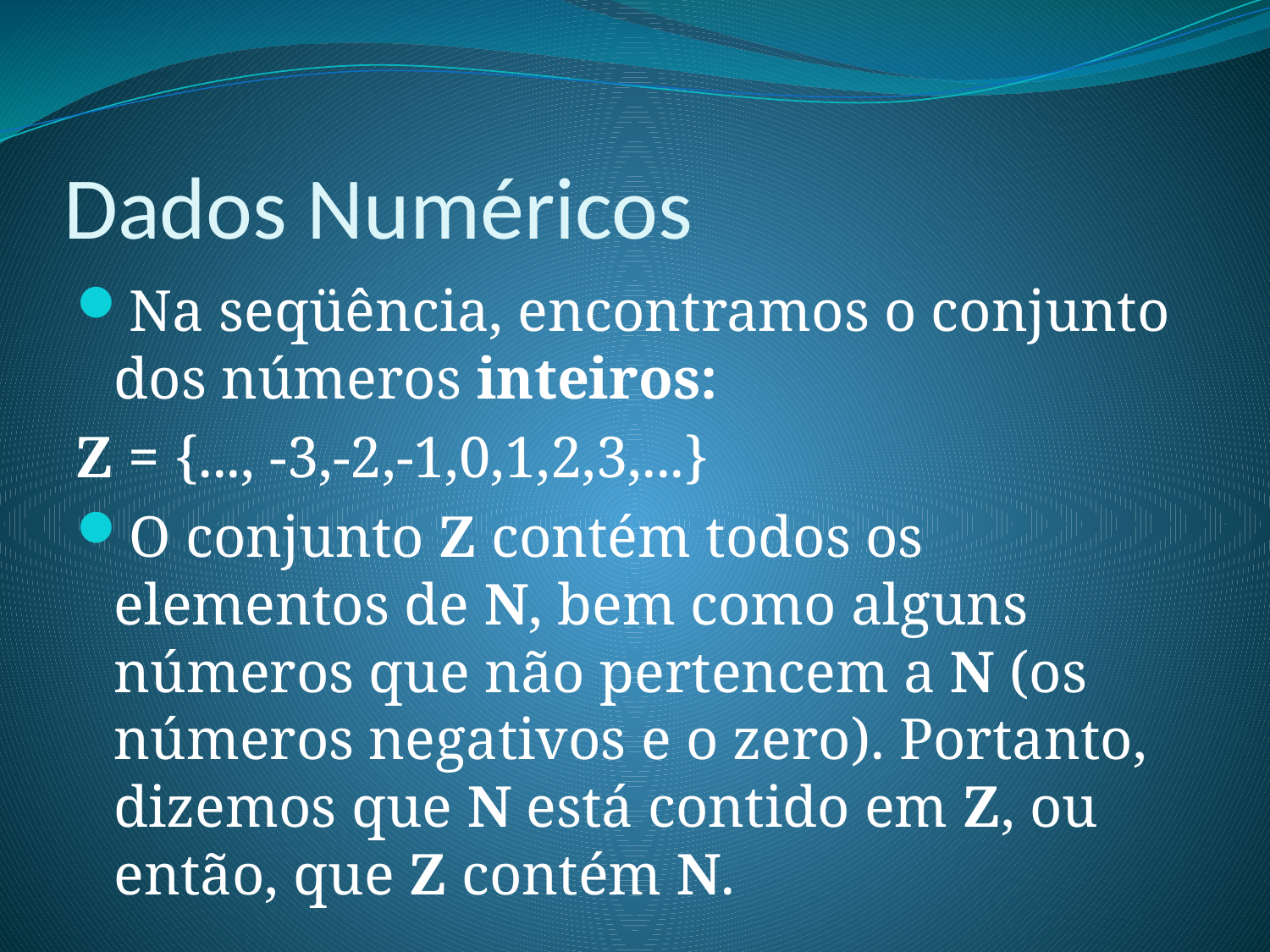

# Dados Numéricos
Na seqüência, encontramos o conjunto dos números inteiros:
Z = {..., -3,-2,-1,0,1,2,3,...}
O conjunto Z contém todos os elementos de N, bem como alguns números que não pertencem a N (os números negativos e o zero). Portanto, dizemos que N está contido em Z, ou então, que Z contém N.